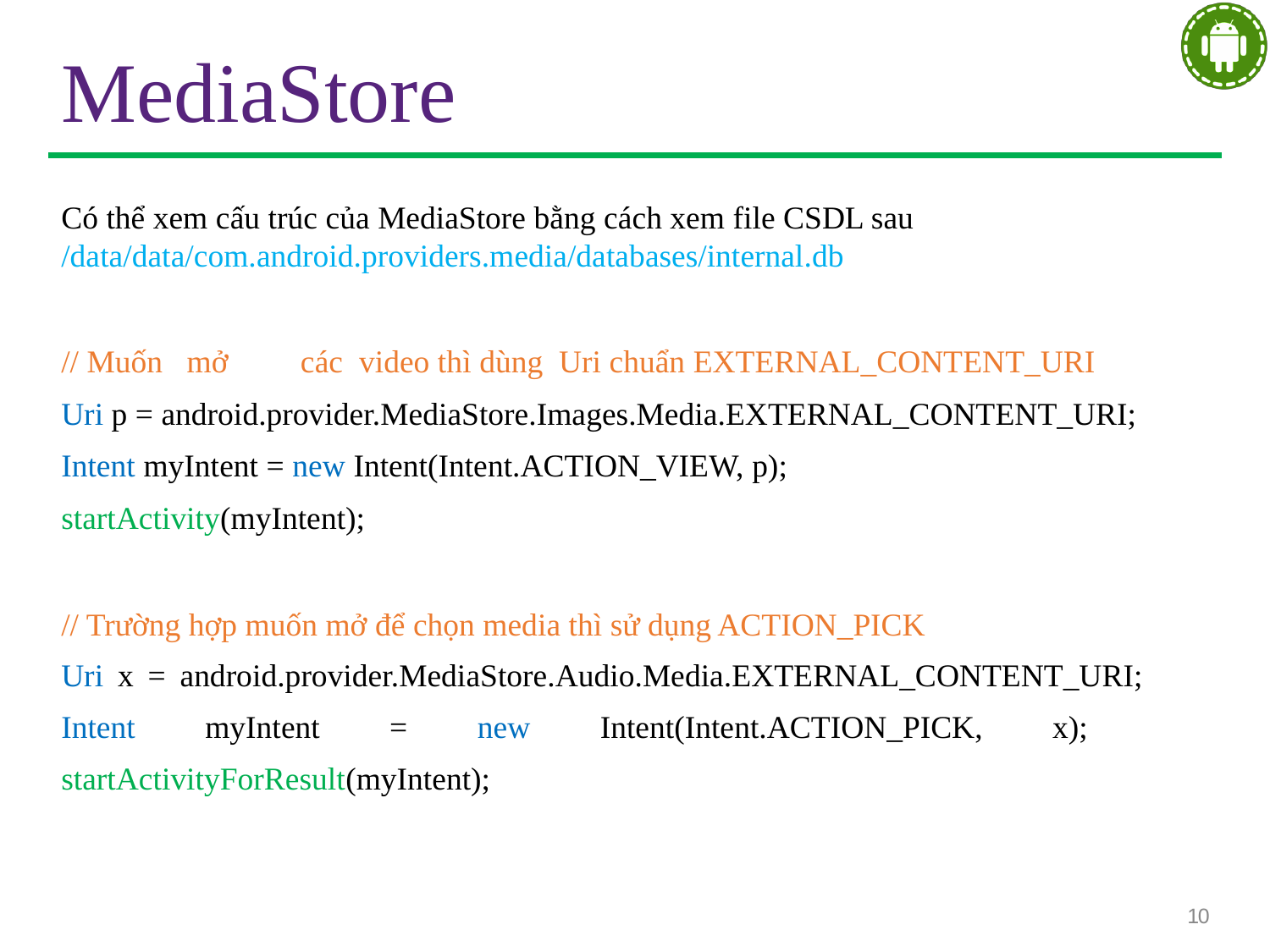

# MediaStore
Có thể xem cấu trúc của MediaStore bằng cách xem file CSDL sau
/data/data/com.android.providers.media/databases/internal.db

// Muốn   mở         các  video thì dùng  Uri chuẩn EXTERNAL_CONTENT_URI
Uri p = android.provider.MediaStore.Images.Media.EXTERNAL_CONTENT_URI;
Intent myIntent = new Intent(Intent.ACTION_VIEW, p);
startActivity(myIntent);

// Trường hợp muốn mở để chọn media thì sử dụng ACTION_PICK
Uri x = android.provider.MediaStore.Audio.Media.EXTERNAL_CONTENT_URI;  Intent myIntent = new Intent(Intent.ACTION_PICK, x);  startActivityForResult(myIntent);
10